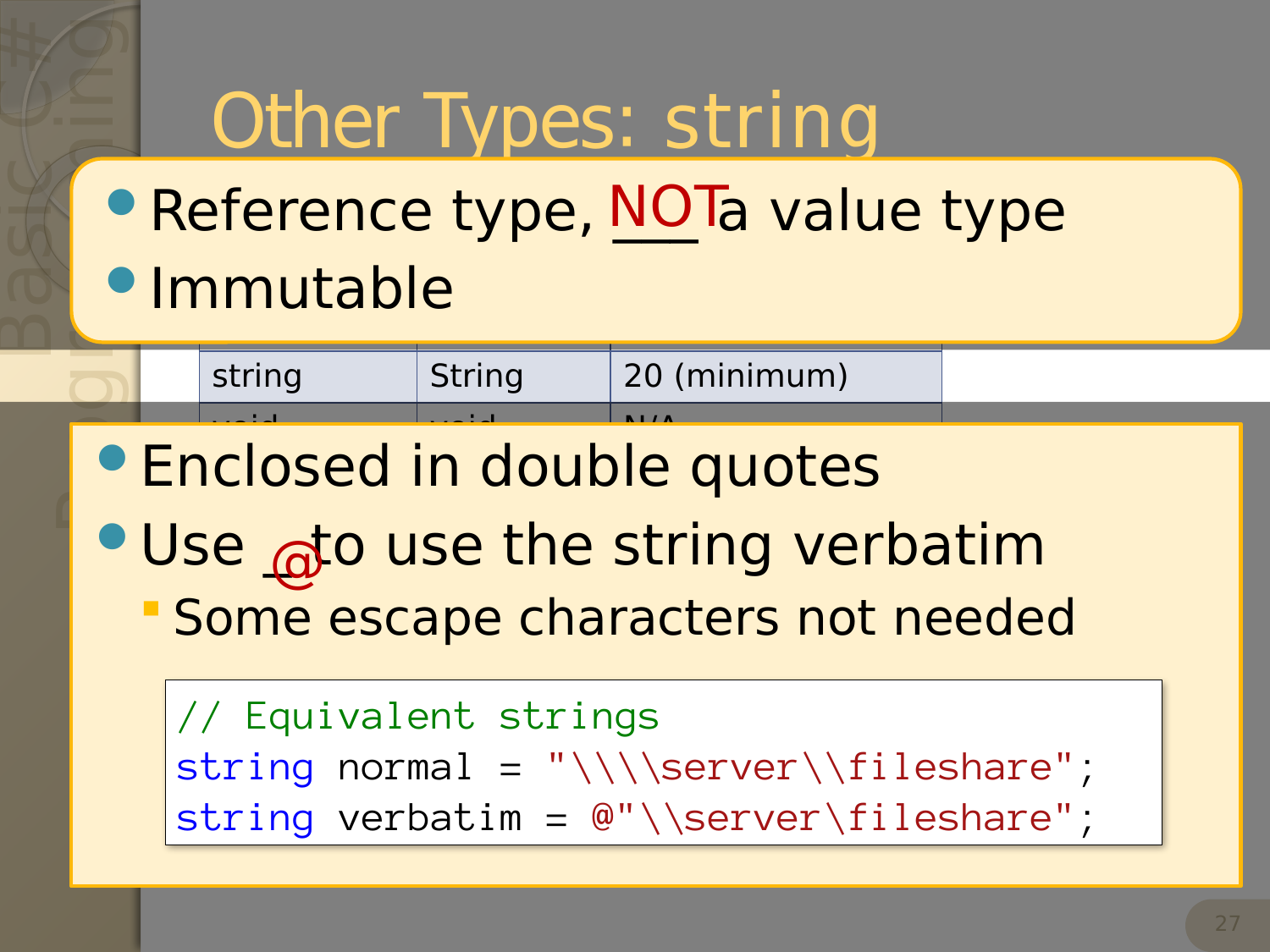

# Other Types: string
Reference type, ___ a value type
Immutable
NOT
| C# Type | System | Size (bytes) |
| --- | --- | --- |
| char | Char | 2 |
| bool | Boolean | 1 |
| string | String | 20 (minimum) |
| void | void | N/A |

Enclosed in double quotes
Use _ to use the string verbatim
Some escape characters not needed
@
// Equivalent strings
string normal = "\\\\server\\fileshare";
string verbatim = @"\\server\fileshare";
27